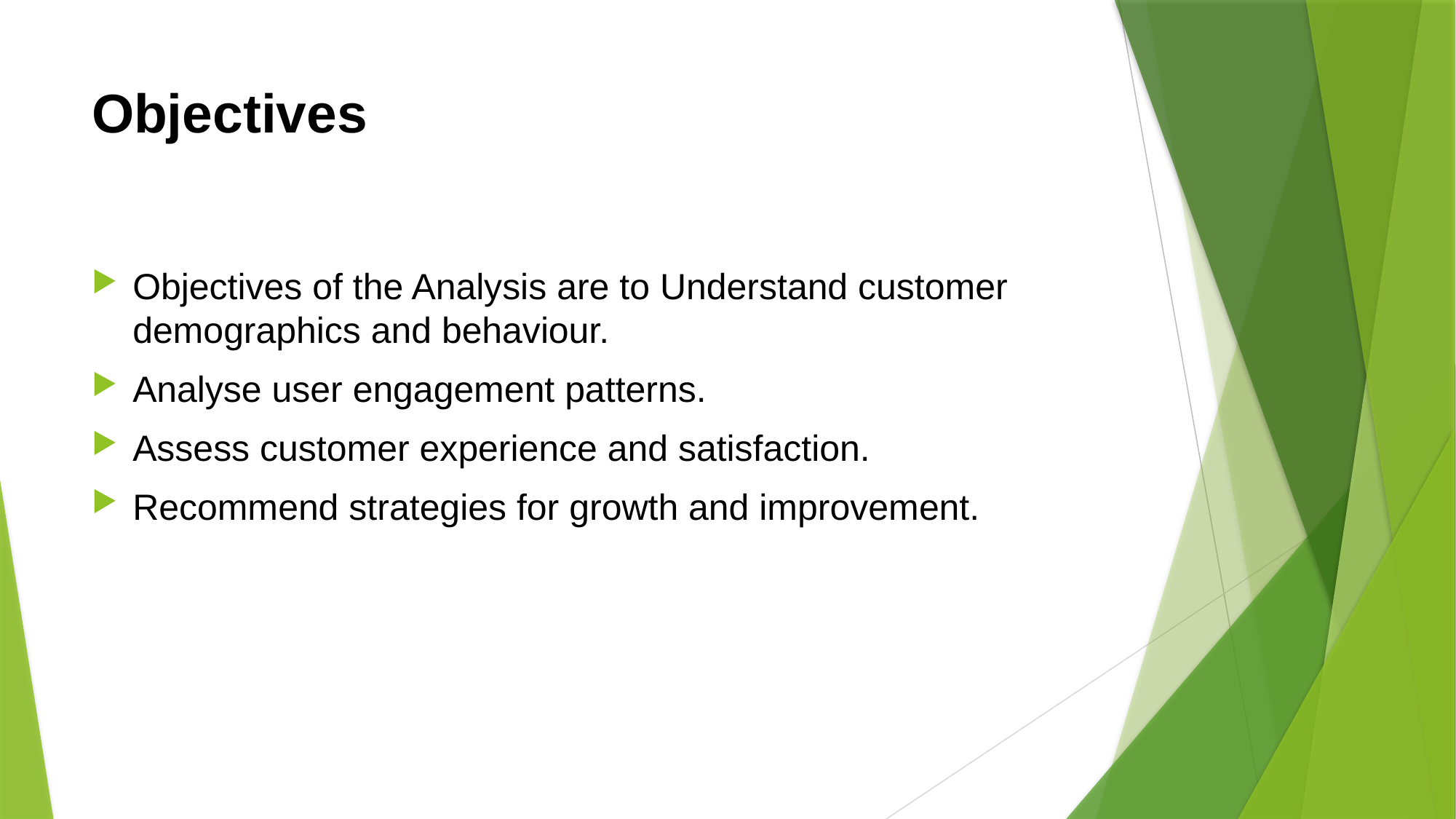

# Objectives
Objectives of the Analysis are to Understand customer demographics and behaviour.
Analyse user engagement patterns.
Assess customer experience and satisfaction.
Recommend strategies for growth and improvement.